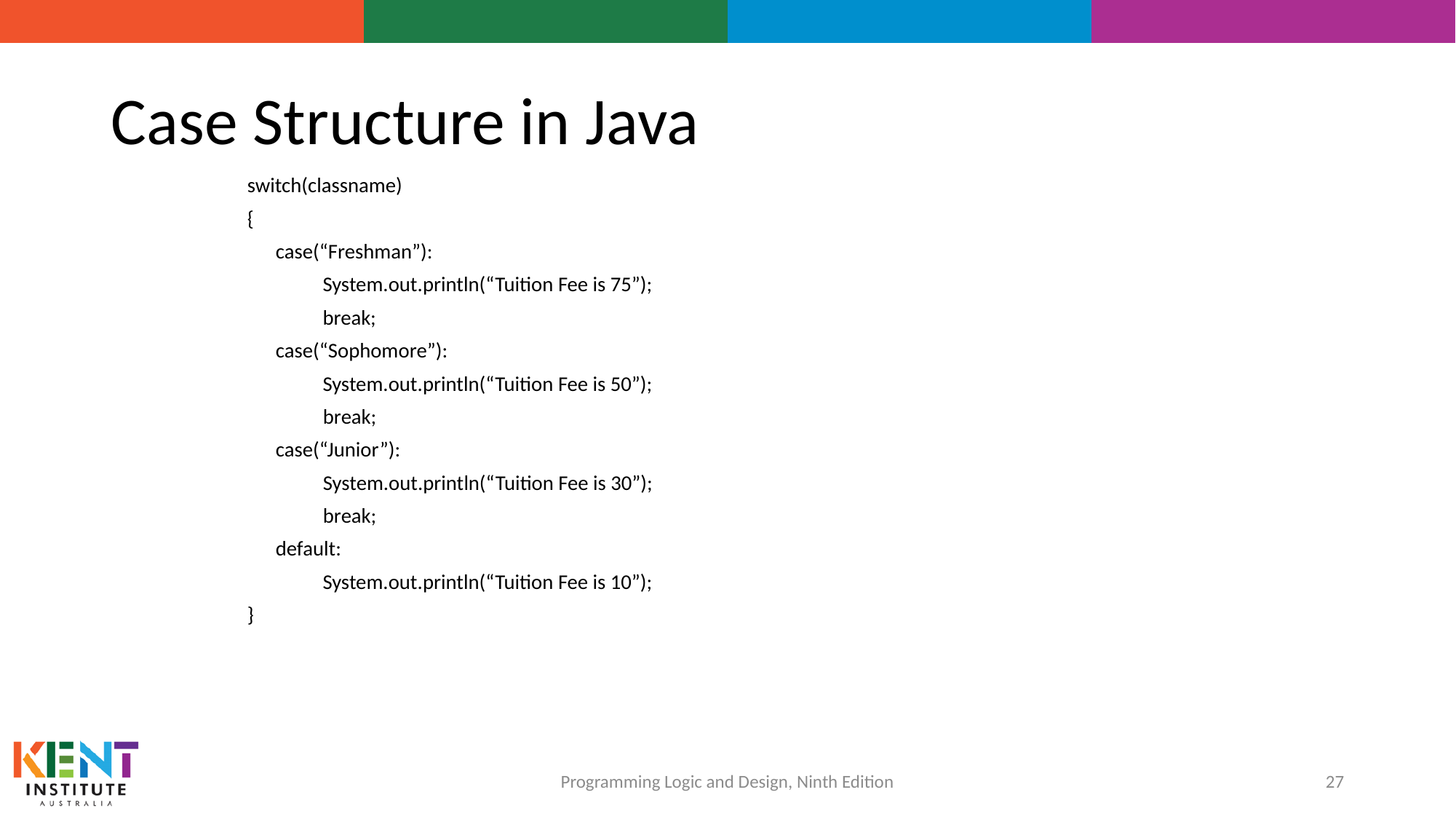

# Case Structure in Java
switch(classname)
{
      case(“Freshman”):
	System.out.println(“Tuition Fee is 75”);
	break;
      case(“Sophomore”):
	System.out.println(“Tuition Fee is 50”);
                break;
      case(“Junior”):
                System.out.println(“Tuition Fee is 30”);
                break;
      default:
	System.out.println(“Tuition Fee is 10”);
}

27
Programming Logic and Design, Ninth Edition